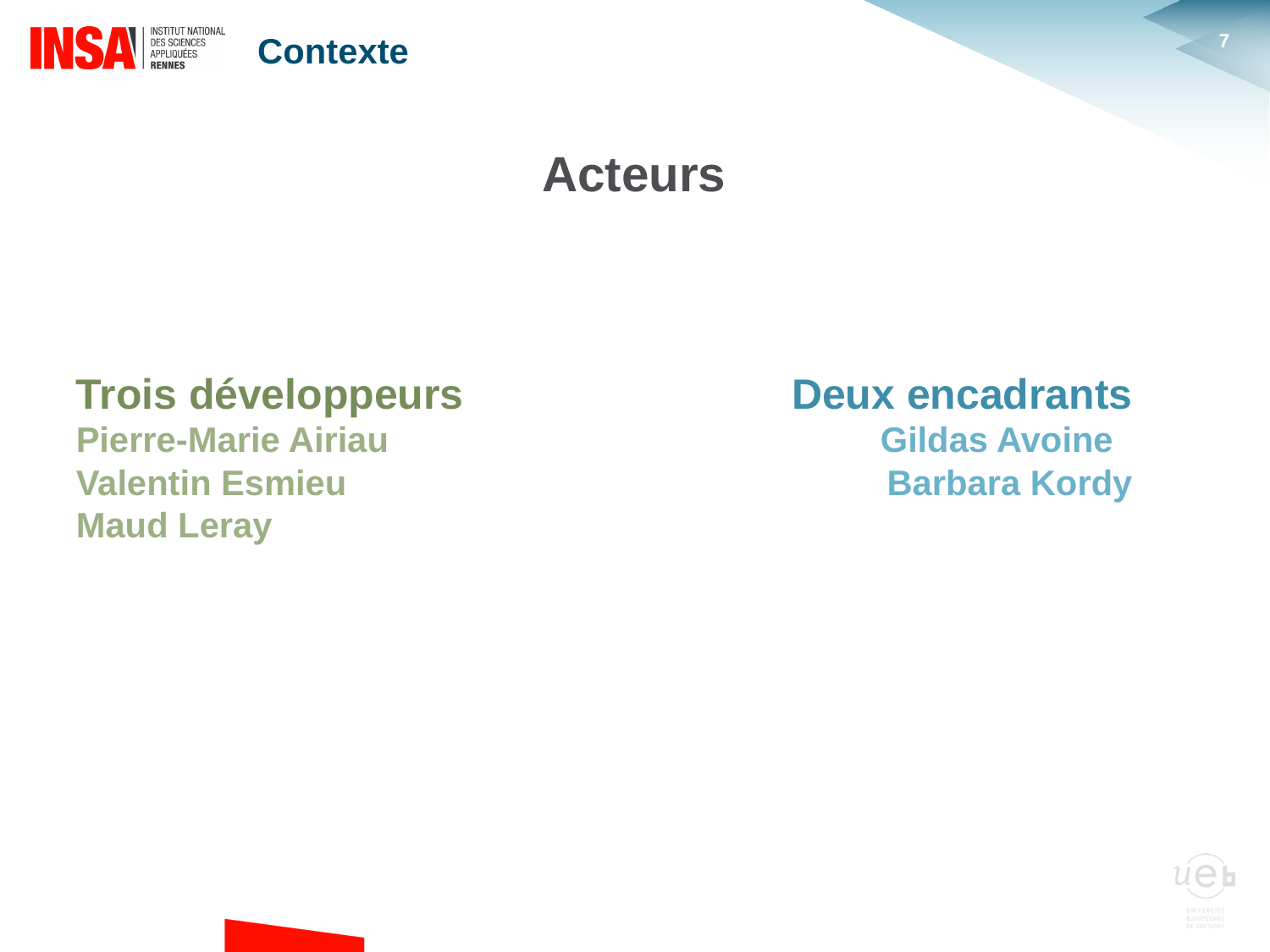

Contexte
Acteurs

Trois développeurs
Pierre-Marie Airiau
Valentin Esmieu
Maud Leray
Deux encadrants
Gildas Avoine
Barbara Kordy